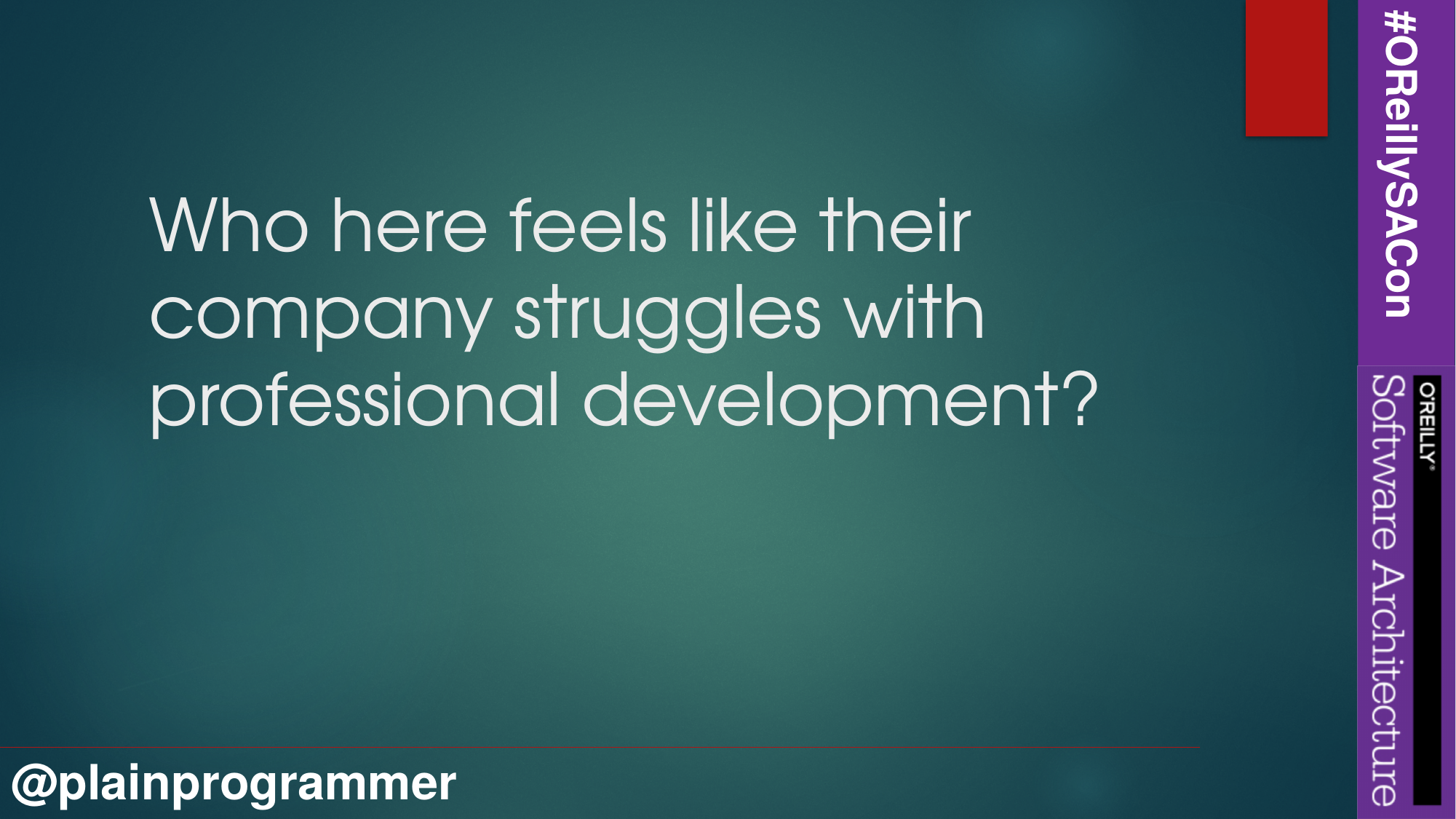

# Who here feels like their company struggles with professional development?